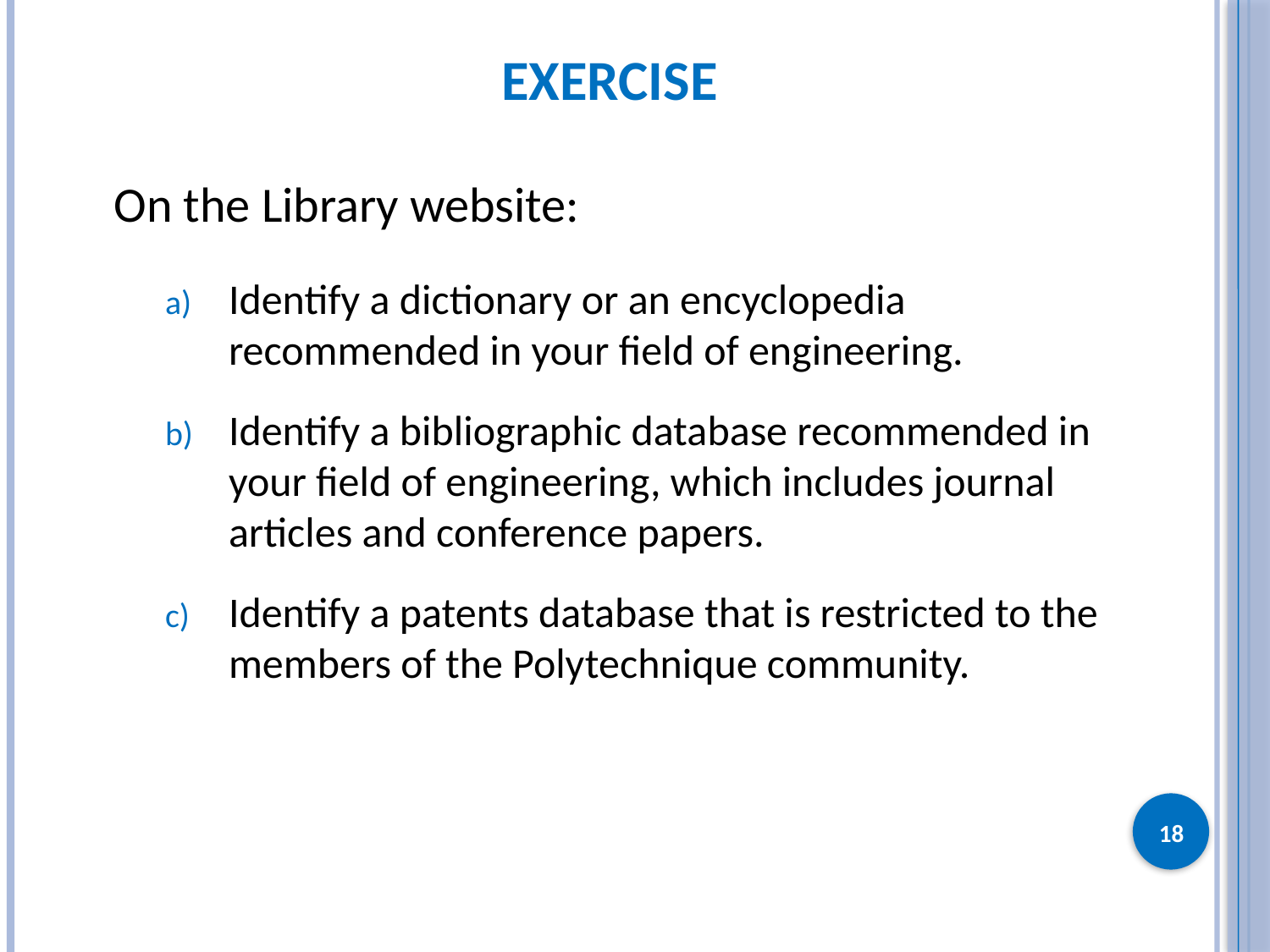

# Exercise
On the Library website:

Identify a dictionary or an encyclopedia recommended in your field of engineering.
Identify a bibliographic database recommended in your field of engineering, which includes journal articles and conference papers.
Identify a patents database that is restricted to the members of the Polytechnique community.
18